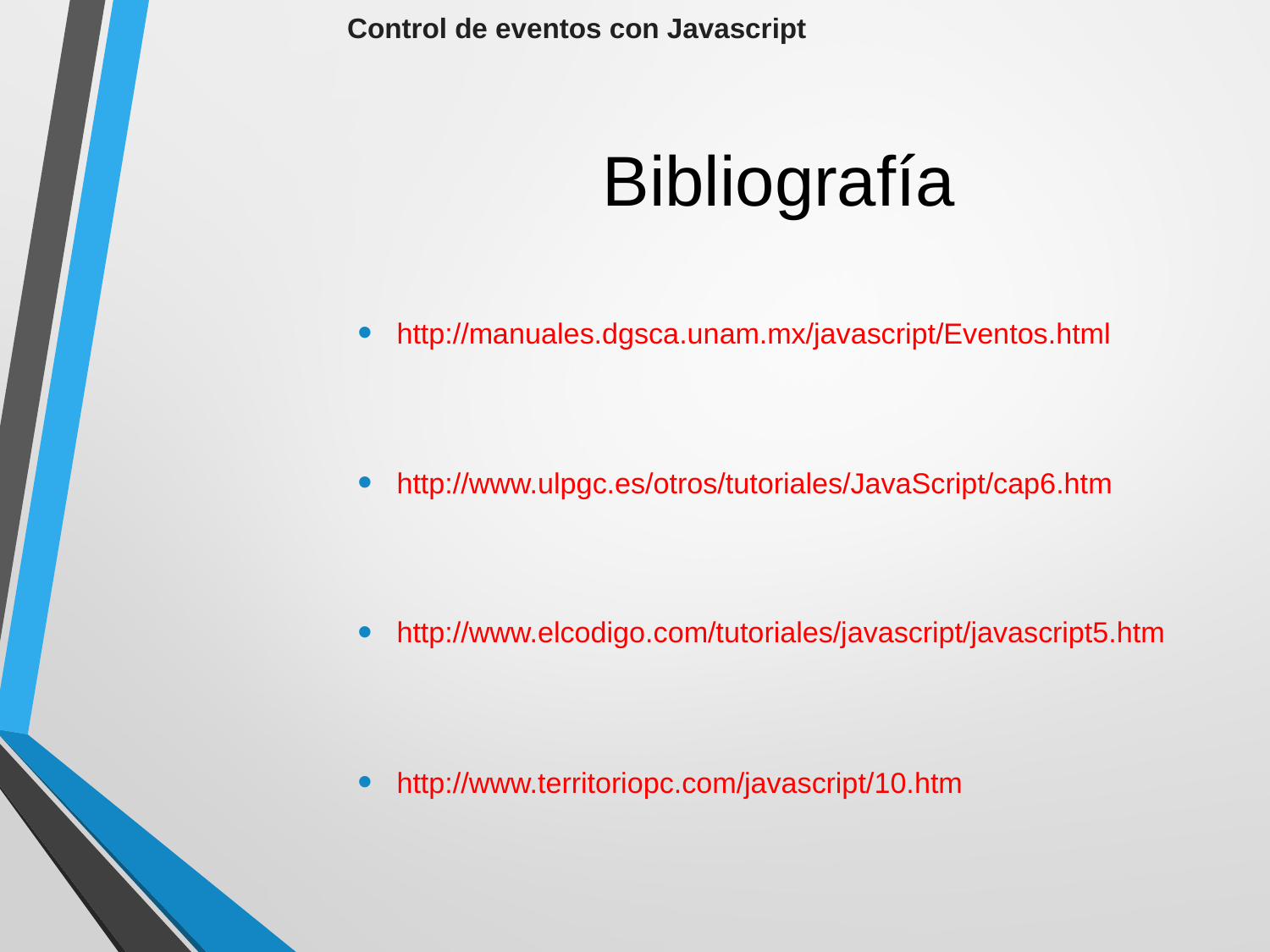

Control de eventos con Javascript
# Bibliografía

http://manuales.dgsca.unam.mx/javascript/Eventos.html

http://www.ulpgc.es/otros/tutoriales/JavaScript/cap6.htm

http://www.elcodigo.com/tutoriales/javascript/javascript5.htm

http://www.territoriopc.com/javascript/10.htm